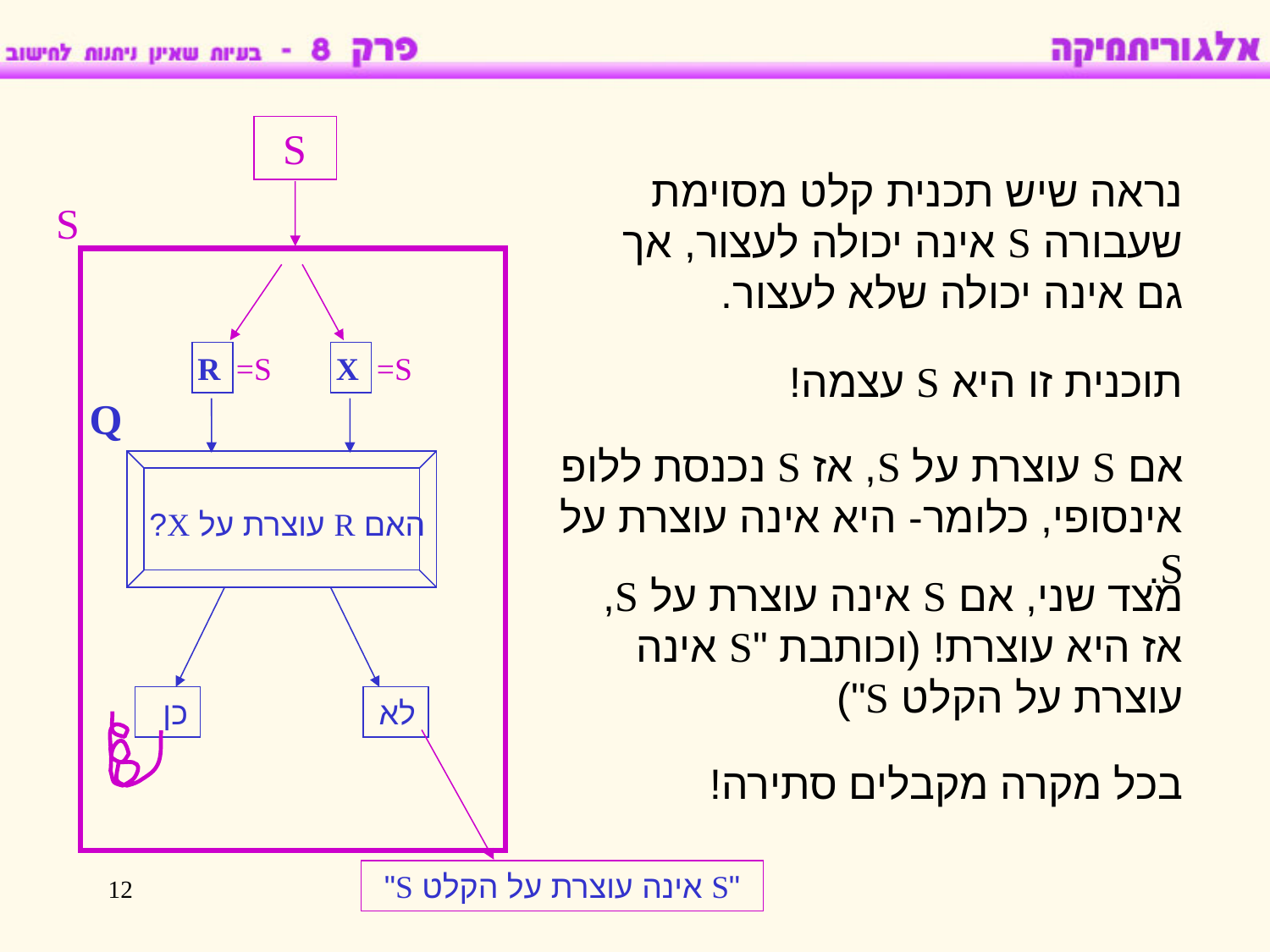

S

S

=S
=S
R
X

האם R עוצרת על X?

כן
לא

"S אינה עוצרת על הקלט S"
נראה שיש תכנית קלט מסוימת שעבורה S אינה יכולה לעצור, אך גם אינה יכולה שלא לעצור.
תוכנית זו היא S עצמה!
Q
אם S עוצרת על S, אז S נכנסת ללופ אינסופי, כלומר- היא אינה עוצרת על S.
מצד שני, אם S אינה עוצרת על S, אז היא עוצרת! (וכותבת "S אינה עוצרת על הקלט S")
בכל מקרה מקבלים סתירה!
12